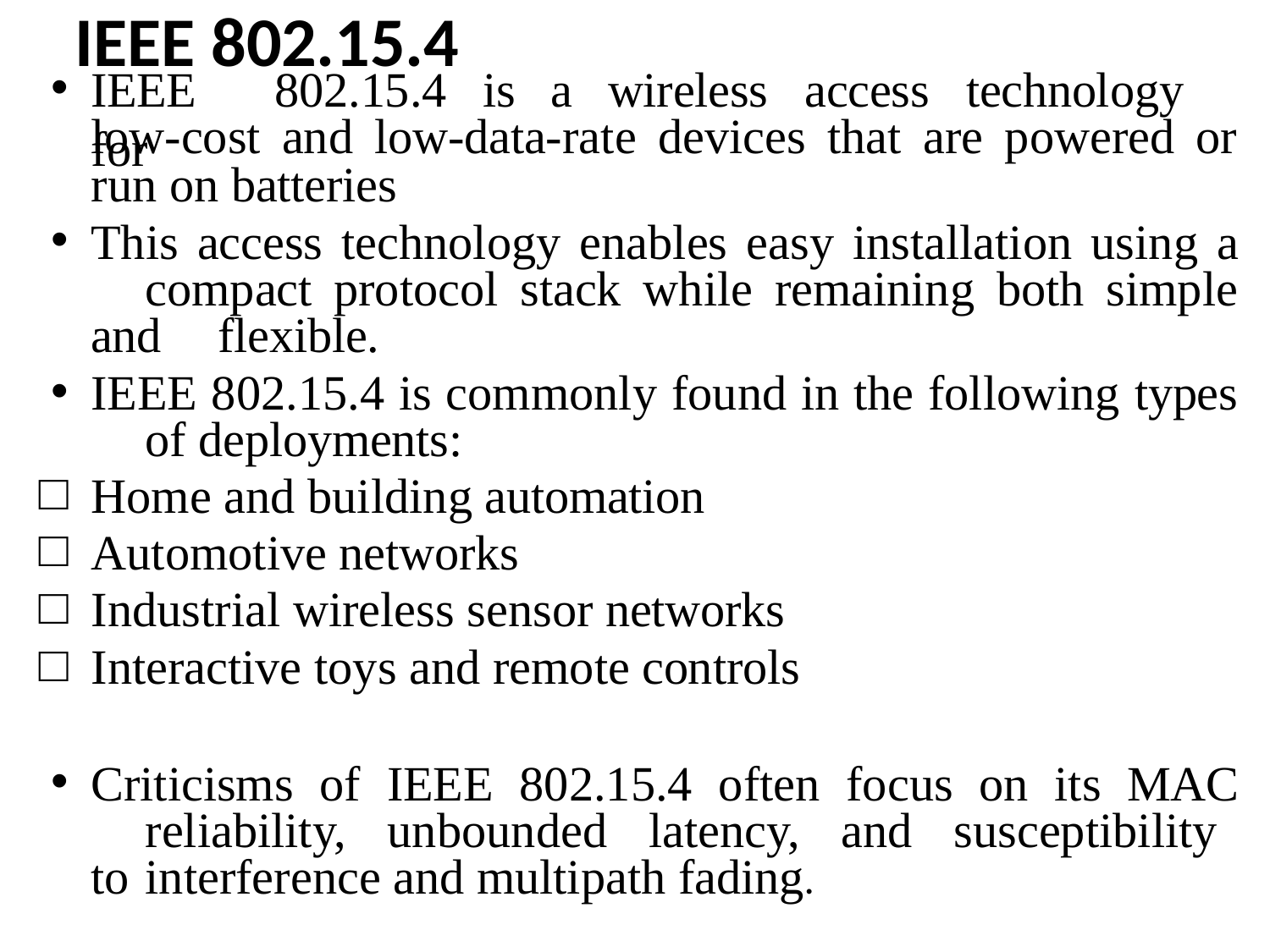

# IEEE 802.15.4
IEEE	802.15.4	is	a	wireless	access	technology	for
low-cost and low-data-rate devices that are powered or run on batteries
This access technology enables easy installation using a 	compact protocol stack while remaining both simple and 	flexible.
IEEE 802.15.4 is commonly found in the following types 	of deployments:
Home and building automation
Automotive networks
Industrial wireless sensor networks
Interactive toys and remote controls

Criticisms  of  IEEE  802.15.4  often  focus  on  its  MAC 	reliability,  unbounded  latency,  and  susceptibility  to 	interference and multipath fading.